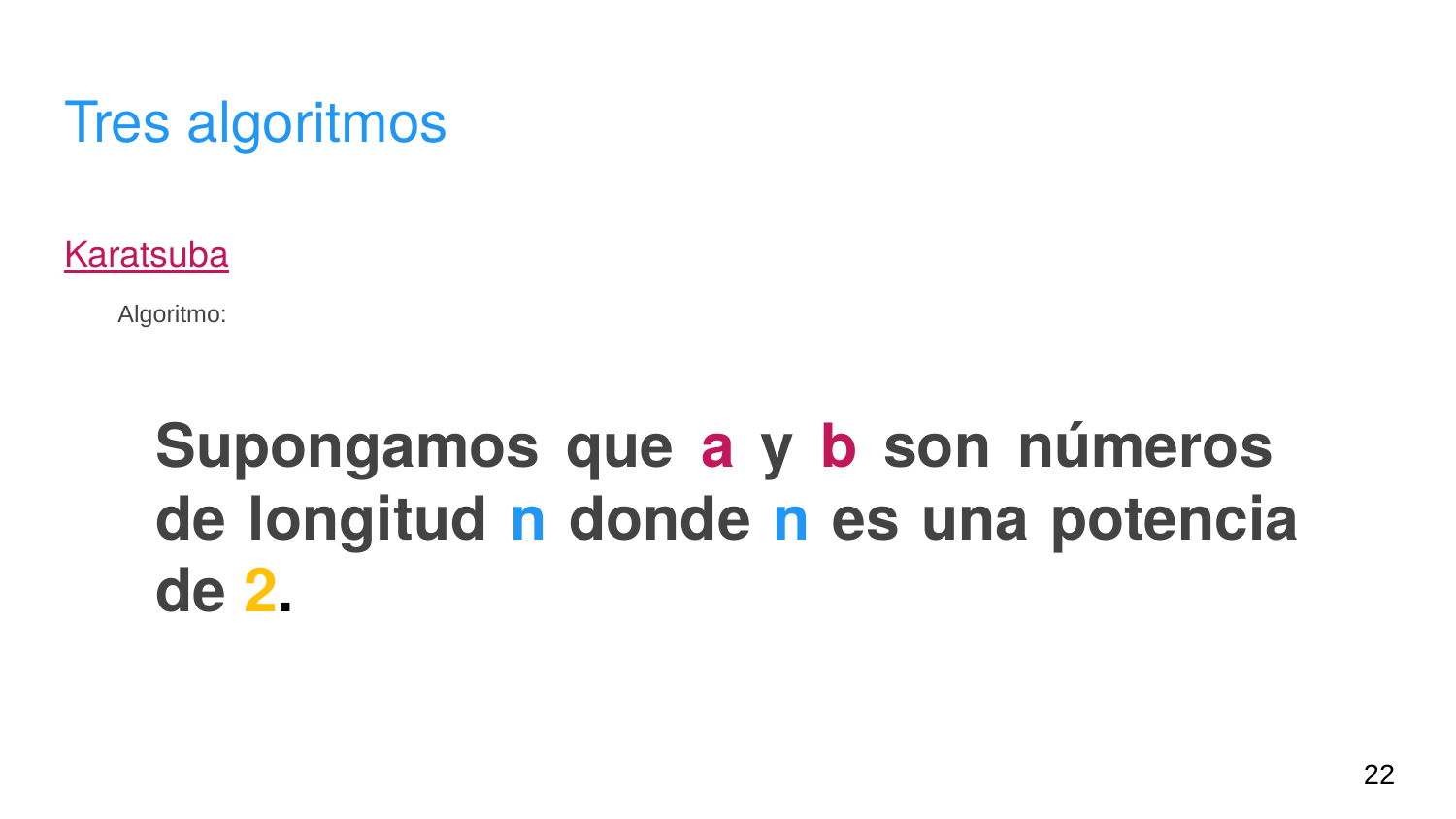

# Tres algoritmos
Karatsuba
Algoritmo:
Supongamos que a y b son números  de longitud n donde n es una potencia de 2.
22